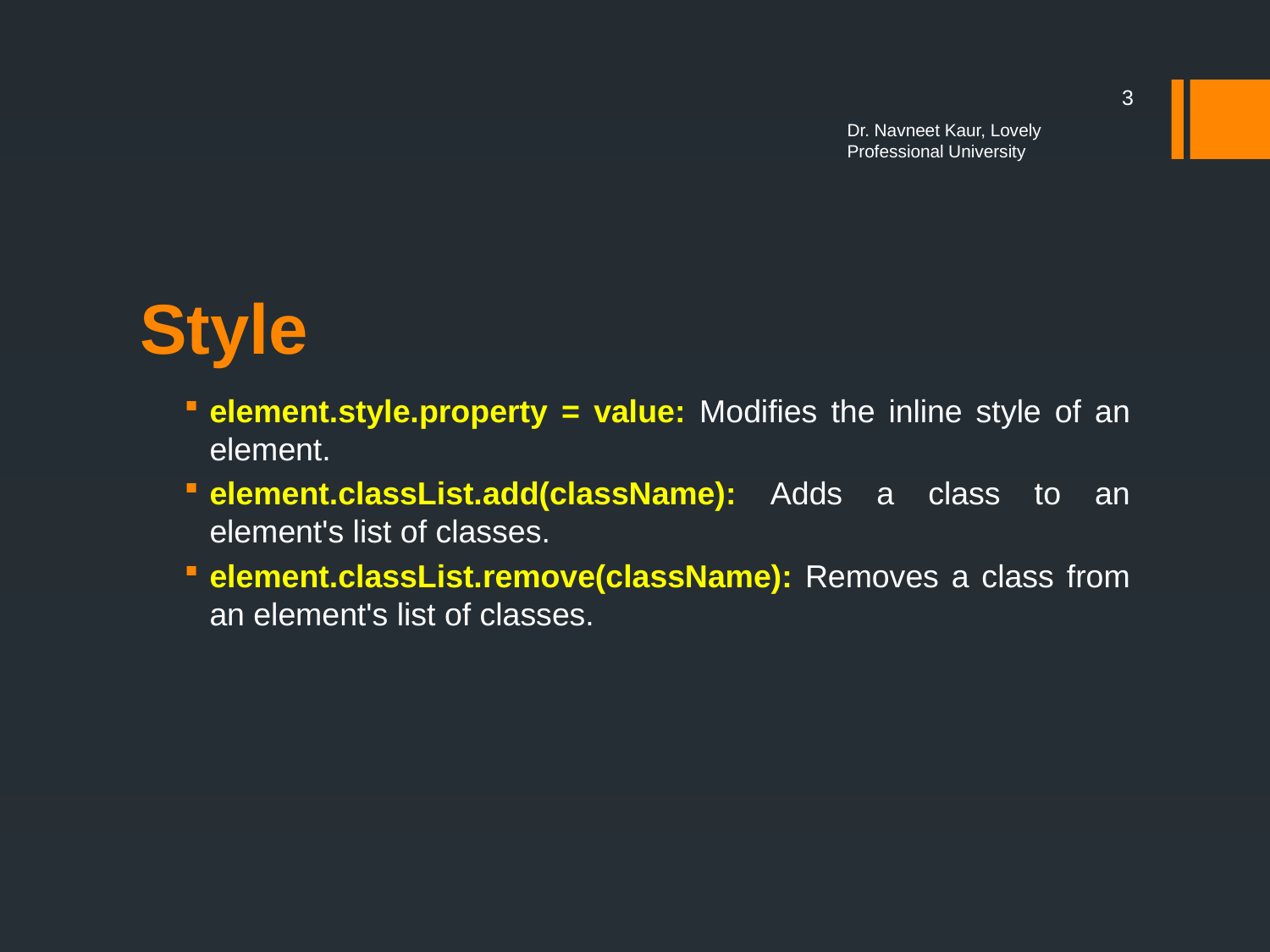

3
Dr. Navneet Kaur, Lovely Professional University
# Style
element.style.property = value: Modifies the inline style of an element.
element.classList.add(className): Adds a class to an element's list of classes.
element.classList.remove(className): Removes a class from an element's list of classes.